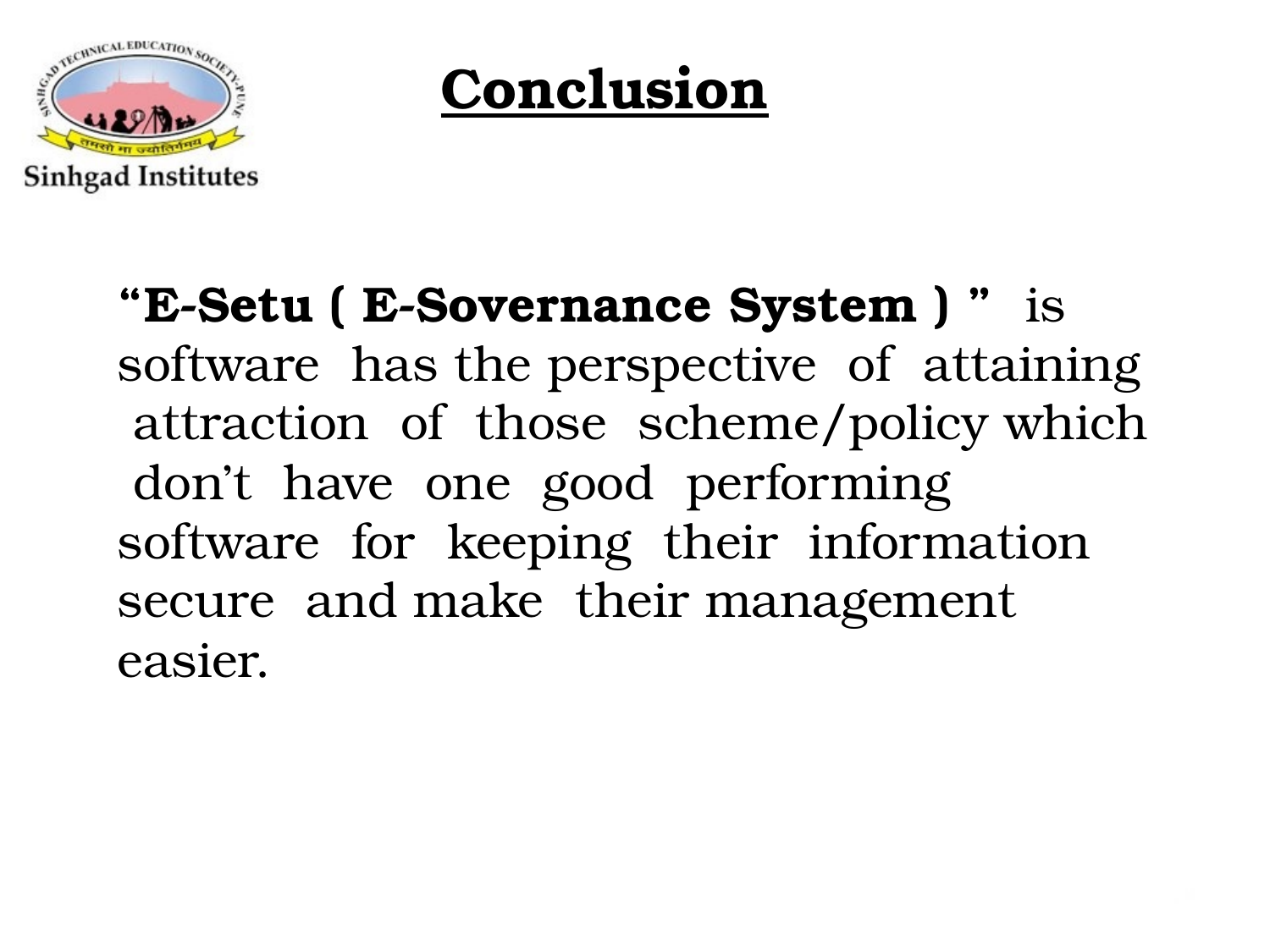

Conclusion
“E-Setu ( E-Sovernance System ) ”  is  software  has the perspective  of  attaining  attraction  of  those  scheme/policy which  don’t  have  one  good  performing  software  for  keeping  their  information  secure  and make  their management easier.